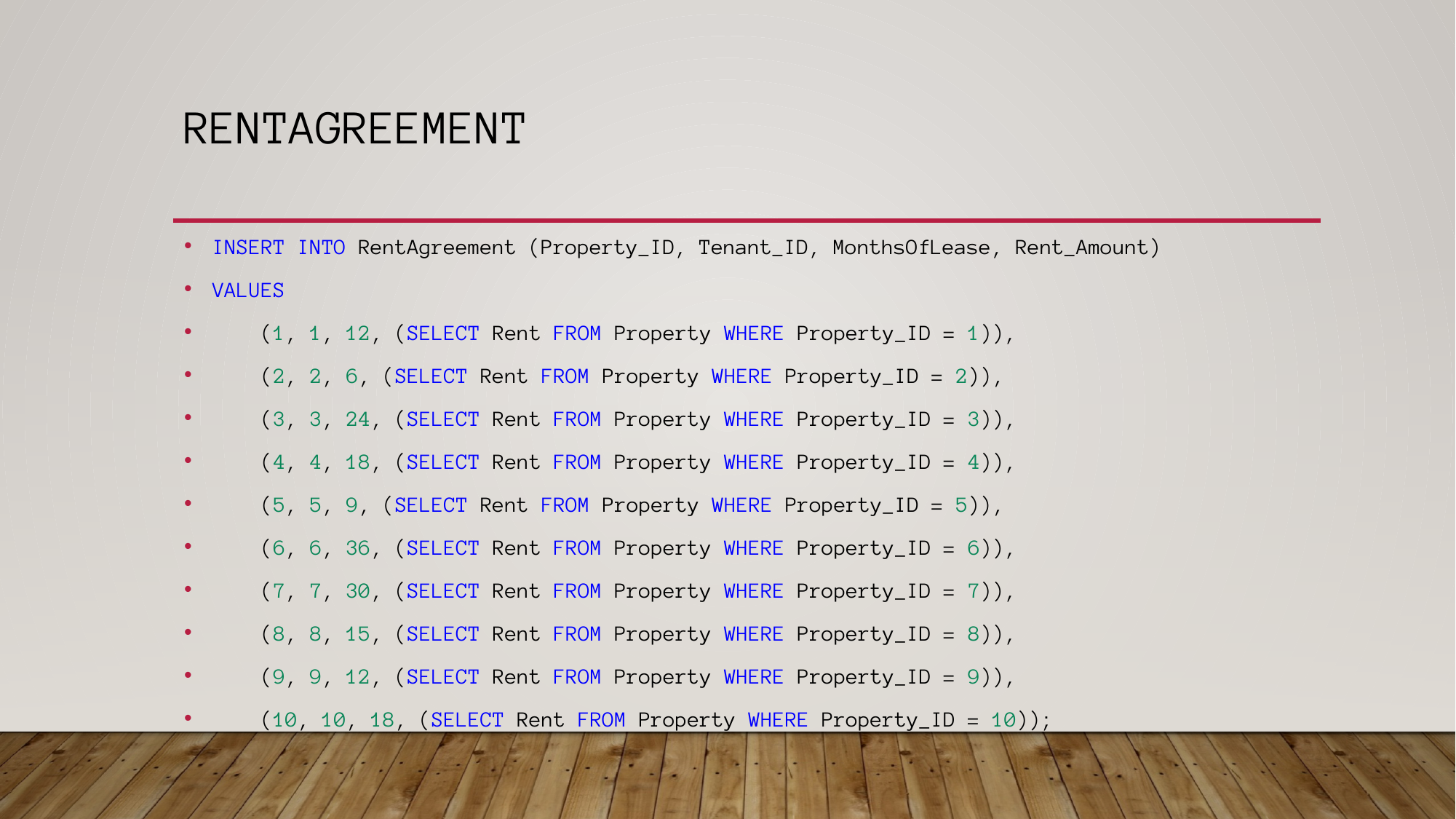

# RentAgreement
INSERT INTO RentAgreement (Property_ID, Tenant_ID, MonthsOfLease, Rent_Amount)
VALUES
    (1, 1, 12, (SELECT Rent FROM Property WHERE Property_ID = 1)),
    (2, 2, 6, (SELECT Rent FROM Property WHERE Property_ID = 2)),
    (3, 3, 24, (SELECT Rent FROM Property WHERE Property_ID = 3)),
    (4, 4, 18, (SELECT Rent FROM Property WHERE Property_ID = 4)),
    (5, 5, 9, (SELECT Rent FROM Property WHERE Property_ID = 5)),
    (6, 6, 36, (SELECT Rent FROM Property WHERE Property_ID = 6)),
    (7, 7, 30, (SELECT Rent FROM Property WHERE Property_ID = 7)),
    (8, 8, 15, (SELECT Rent FROM Property WHERE Property_ID = 8)),
    (9, 9, 12, (SELECT Rent FROM Property WHERE Property_ID = 9)),
    (10, 10, 18, (SELECT Rent FROM Property WHERE Property_ID = 10));